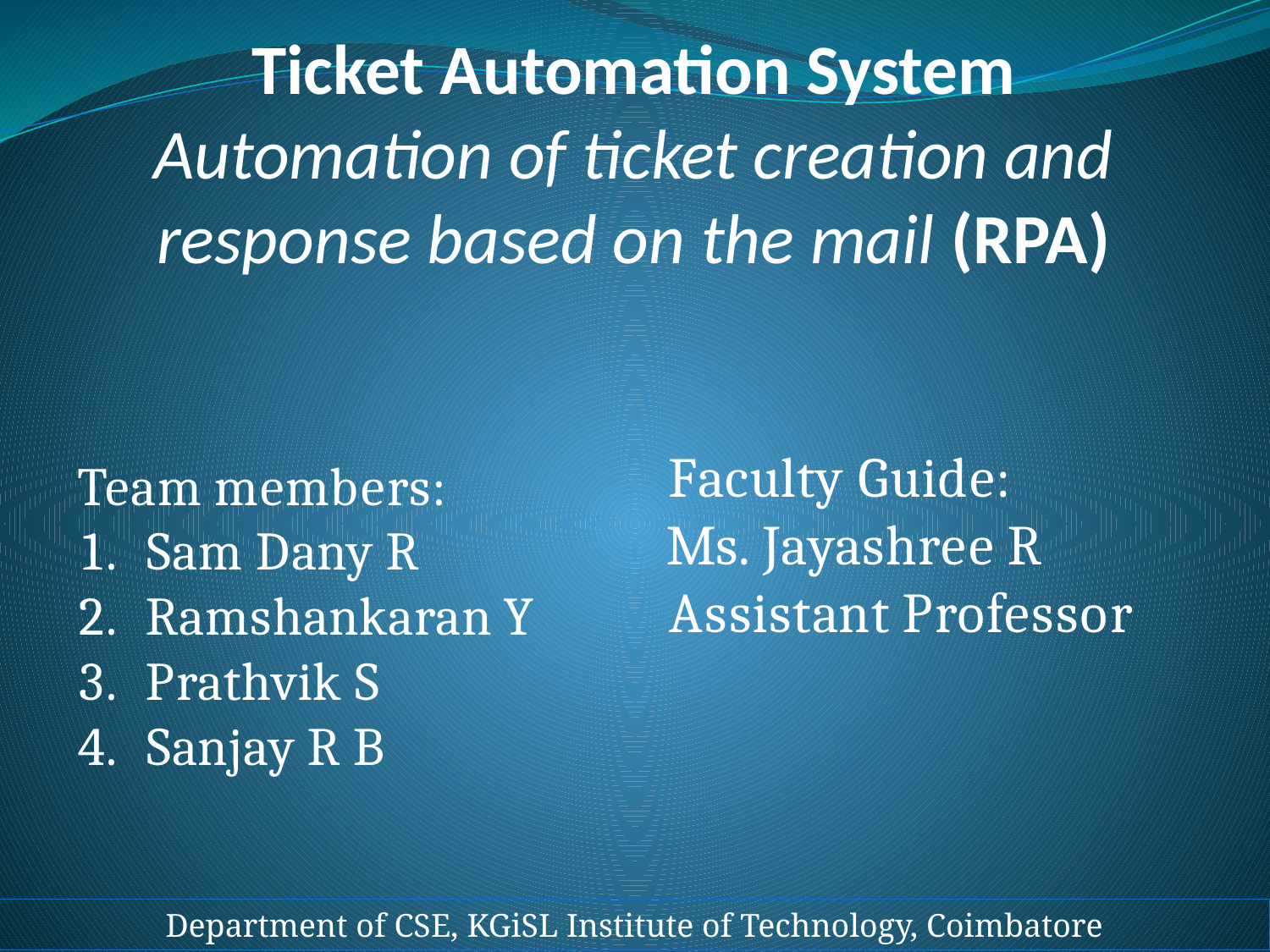

# Ticket Automation System Automation of ticket creation and response based on the mail (RPA)
Faculty Guide:
Ms. Jayashree R
Assistant Professor
Team members:
Sam Dany R
Ramshankaran Y
Prathvik S
Sanjay R B
Department of CSE, KGiSL Institute of Technology, Coimbatore